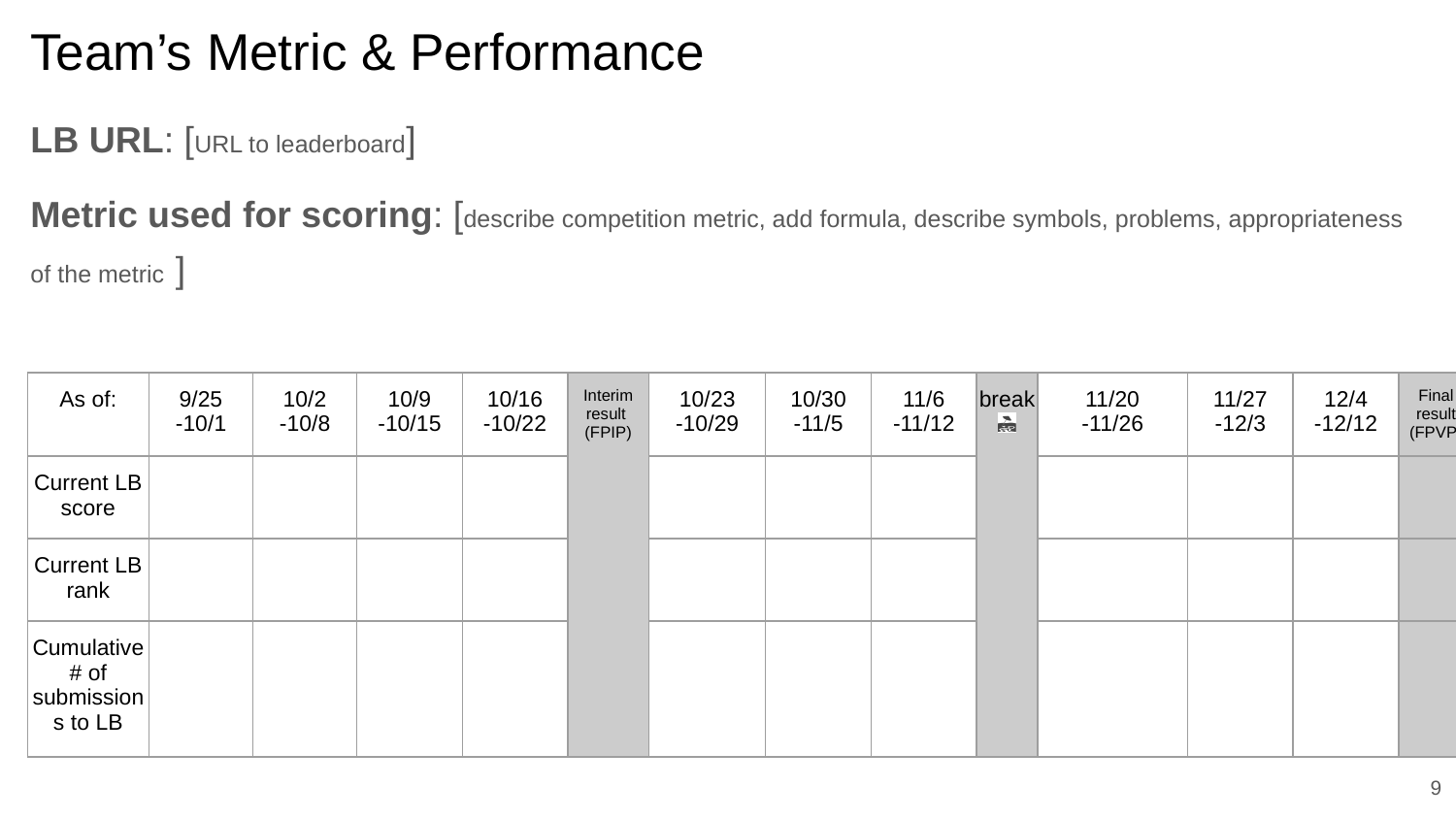

# Team’s Metric & Performance
LB URL: [URL to leaderboard]
Metric used for scoring: [describe competition metric, add formula, describe symbols, problems, appropriateness of the metric ]
| As of: | 9/25 -10/1 | 10/2 -10/8 | 10/9 -10/15 | 10/16 -10/22 | Interim result (FPIP) | 10/23 -10/29 | 10/30 -11/5 | 11/6 -11/12 | break 🏖️ | 11/20 -11/26 | 11/27 -12/3 | 12/4 -12/12 | Final result (FPVP) |
| --- | --- | --- | --- | --- | --- | --- | --- | --- | --- | --- | --- | --- | --- |
| Current LB score |  |  |  |  |  |  |  |  |  |  |  |  |  |
| Current LB rank |  |  |  |  |  |  |  |  |  |  |  |  |  |
| Cumulative # of submissions to LB |  |  |  |  |  |  |  |  |  |  |  |  |  |
9